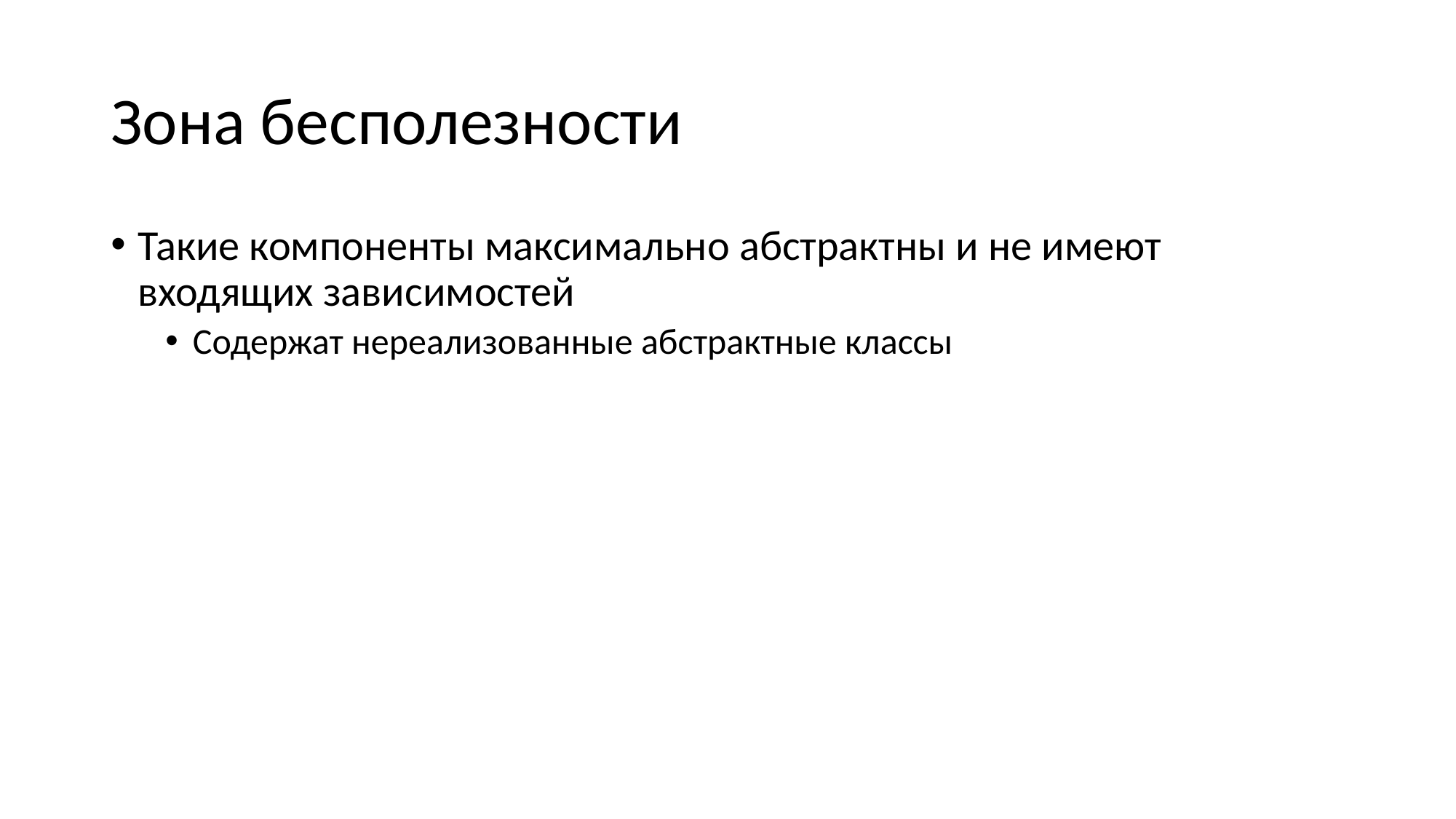

# Зона бесполезности
Такие компоненты максимально абстрактны и не имеют входящих зависимостей
Содержат нереализованные абстрактные классы